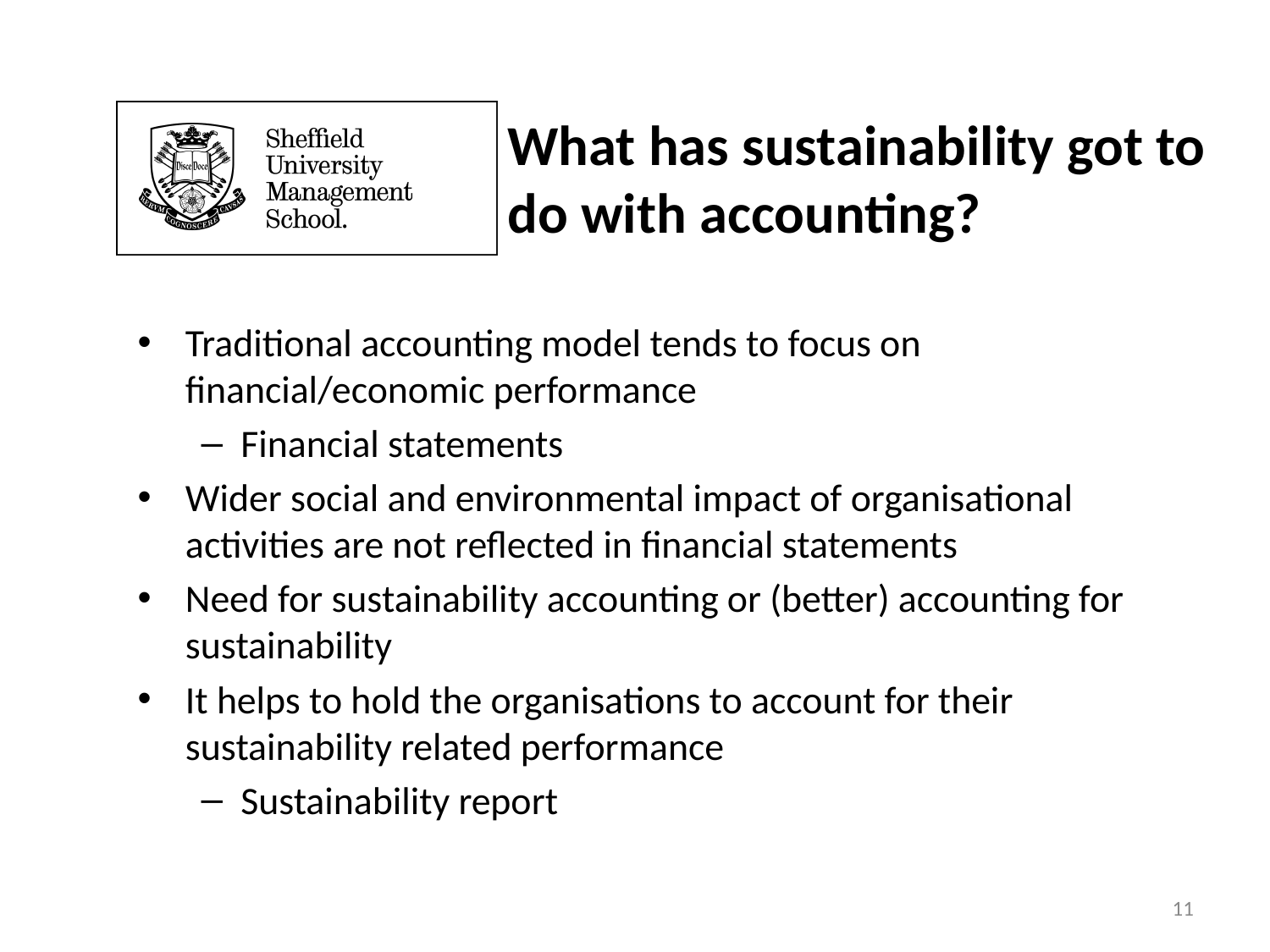

# What has sustainability got to do with accounting?
Traditional accounting model tends to focus on financial/economic performance
Financial statements
Wider social and environmental impact of organisational activities are not reflected in financial statements
Need for sustainability accounting or (better) accounting for sustainability
It helps to hold the organisations to account for their sustainability related performance
Sustainability report

11